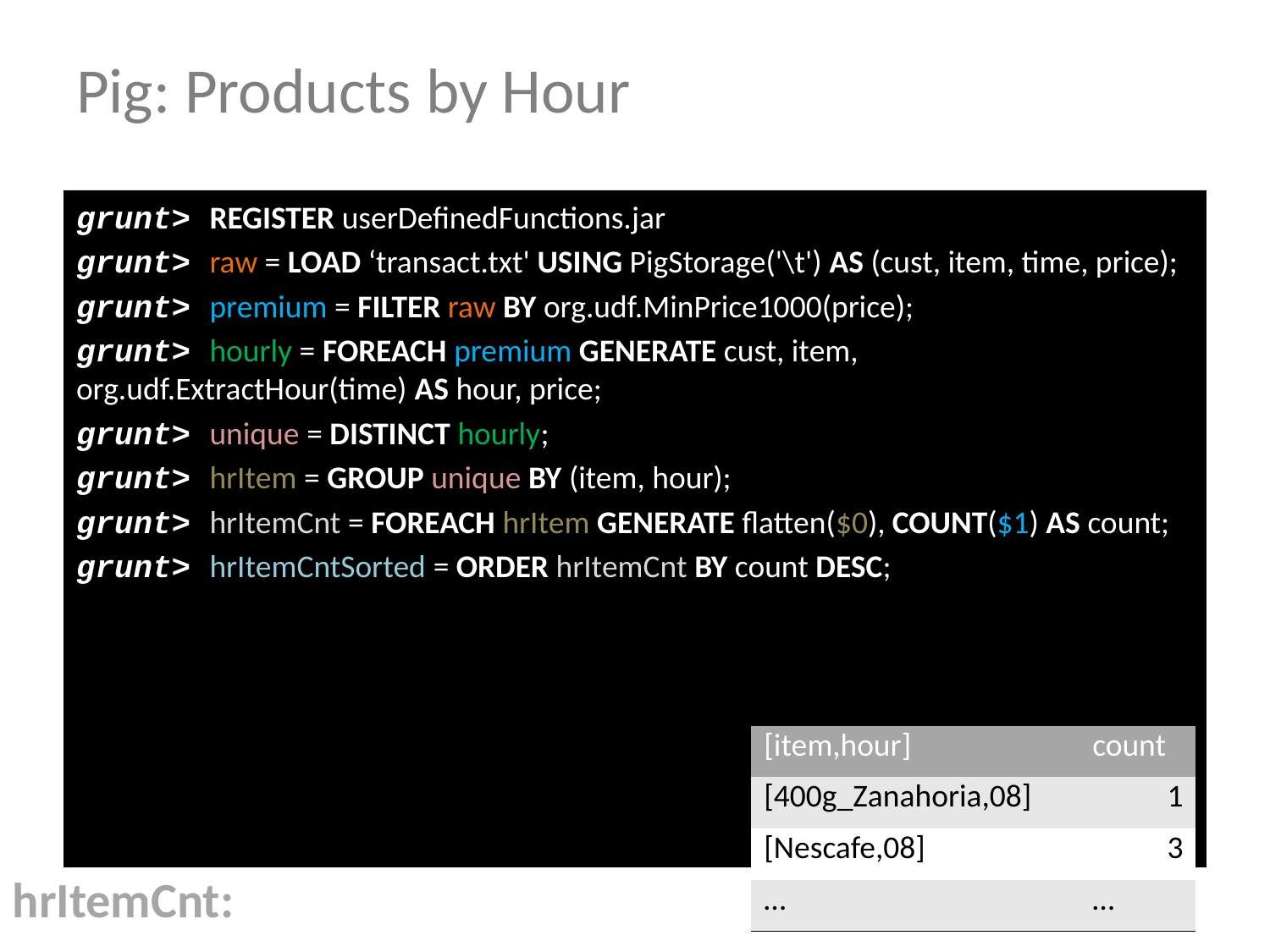

# Pig: Products by Hour
grunt> REGISTER userDefinedFunctions.jar
grunt> raw = LOAD ‘transact.txt' USING PigStorage('\t') AS (cust, item, time, price);
grunt> premium = FILTER raw BY org.udf.MinPrice1000(price);
grunt> hourly = FOREACH premium GENERATE cust, item, org.udf.ExtractHour(time) AS hour, price;
grunt> unique = DISTINCT hourly;
grunt> hrItem = GROUP unique BY (item, hour);
grunt> hrItemCnt = FOREACH hrItem GENERATE flatten($0), COUNT($1) AS count;
grunt> hrItemCntSorted = ORDER hrItemCnt BY count DESC;
| [item,hour] | count |
| --- | --- |
| [400g\_Zanahoria,08] | 1 |
| [Nescafe,08] | 3 |
| … | … |
hrItemCnt: